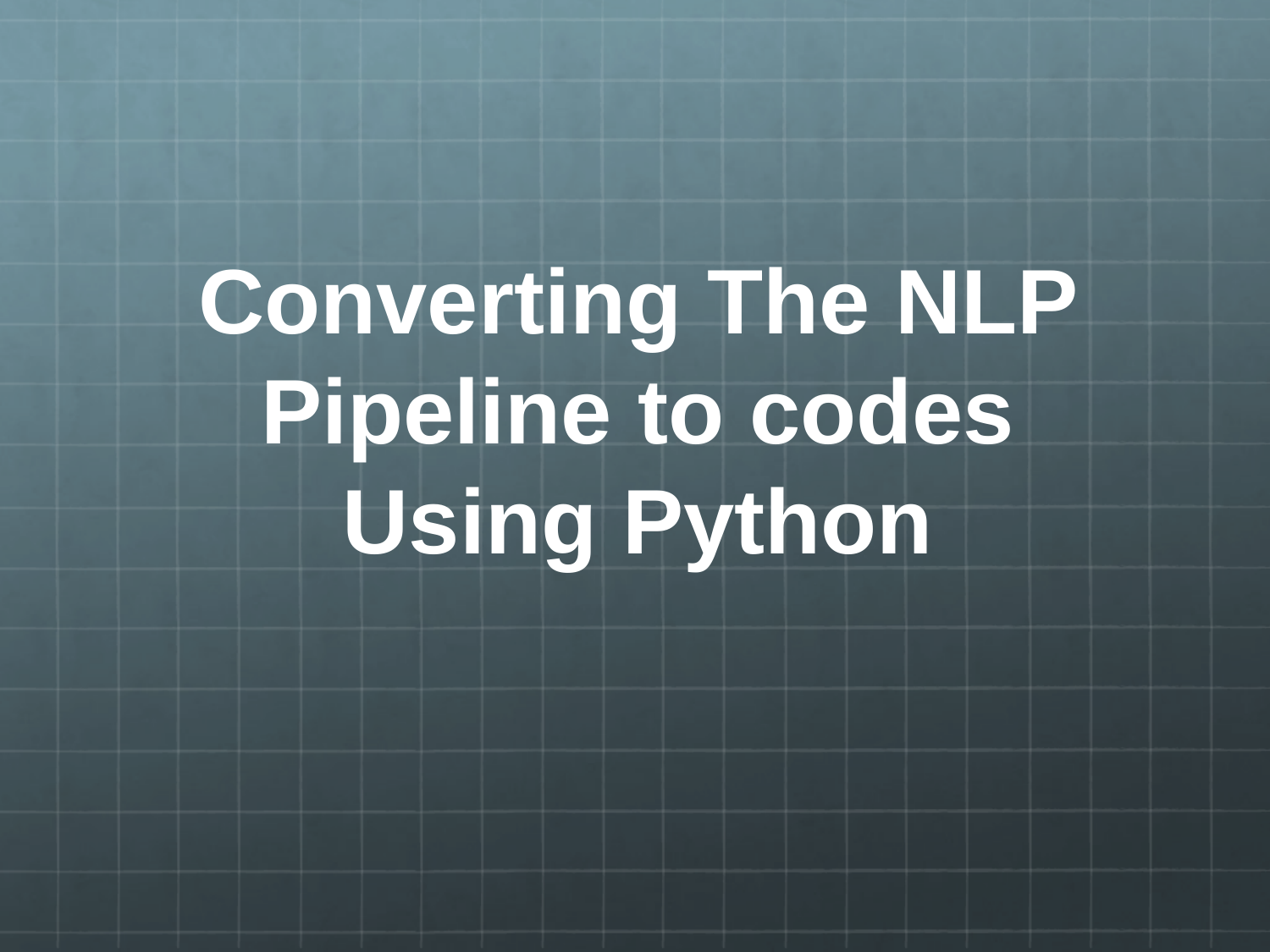

# Converting The NLP Pipeline to codes Using Python